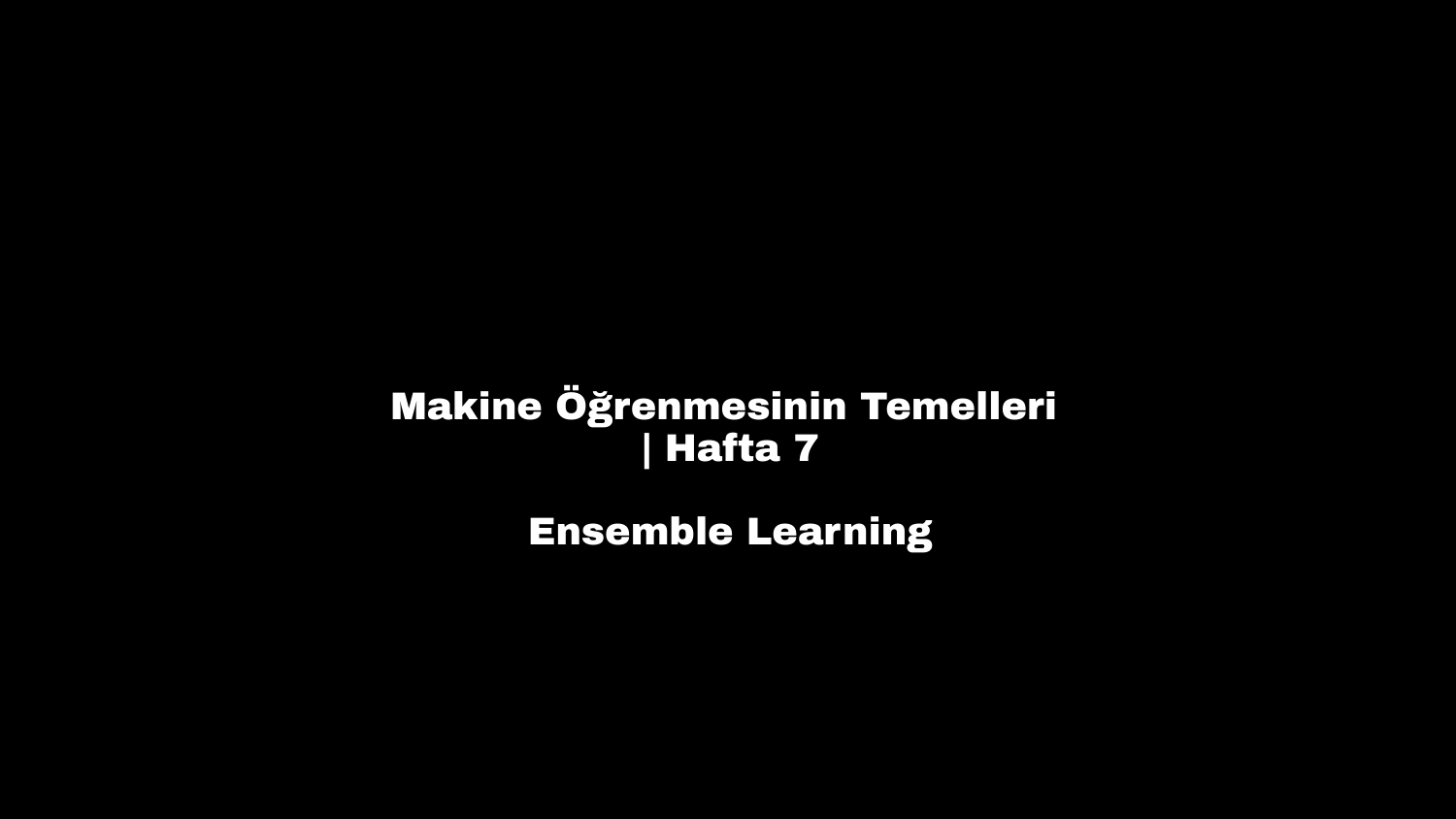

# Makine Öğrenmesinin Temelleri | Hafta 7 Ensemble Learning